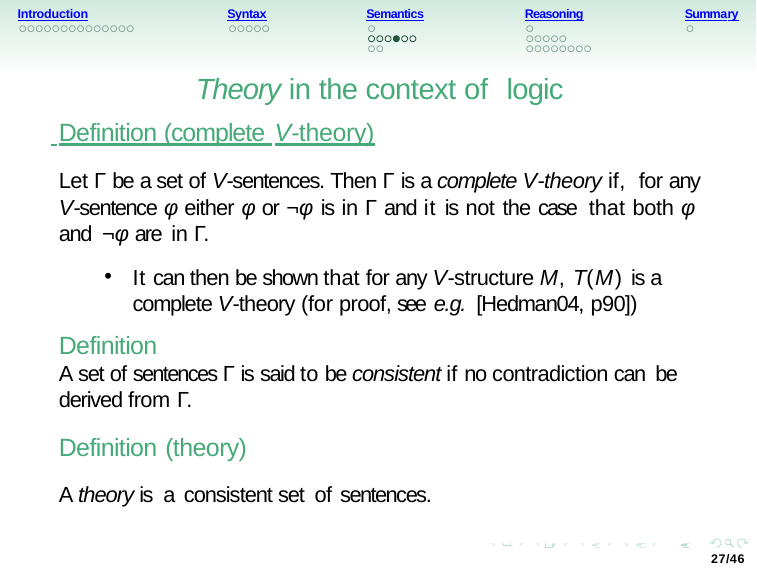

Introduction
Syntax
Semantics
Reasoning
Summary

Theory in the context of  logic
 Definition (complete V-theory)
Let Γ be a set of V-sentences. Then Γ is a complete V-theory if,  for any V-sentence φ either φ or ¬φ is in Γ and it is not the case  that both φ  and  ¬φ are  in Γ.
It can then be shown that for any V-structure M, T(M) is a  complete V-theory (for proof, see  e.g.  [Hedman04, p90])
Definition

A set of sentences Γ is said to be consistent if no contradiction can  be  derived from Γ.
Definition (theory)
A theory is  a  consistent set  of sentences.

27/46